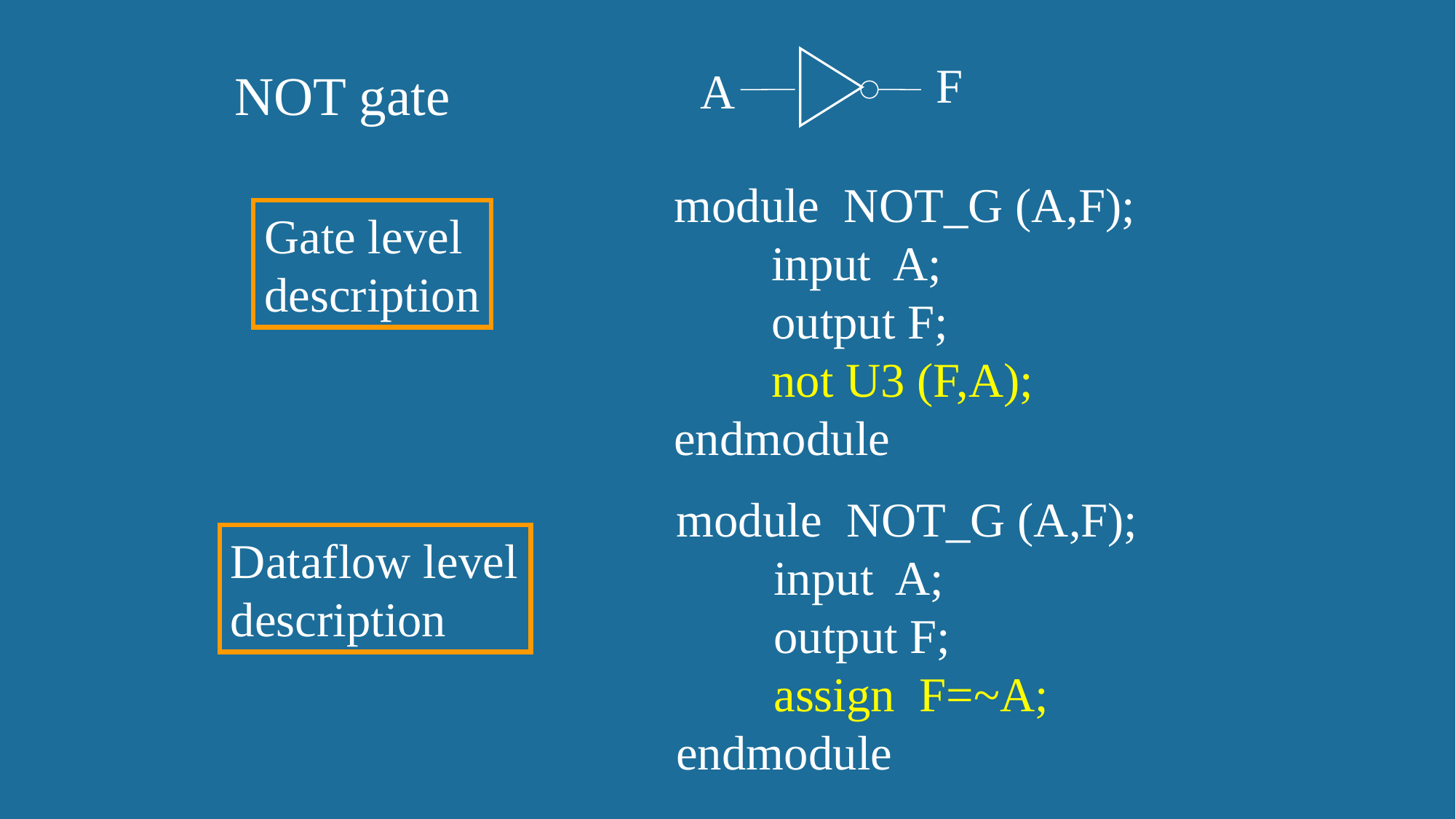

F

A

NOT gate
module  NOT_G (A,F);
        input  A;
        output F;
        not U3 (F,A);
endmodule
Gate level
description
module  NOT_G (A,F);
        input  A;
        output F;
        assign  F=~A;
endmodule
Dataflow level
description